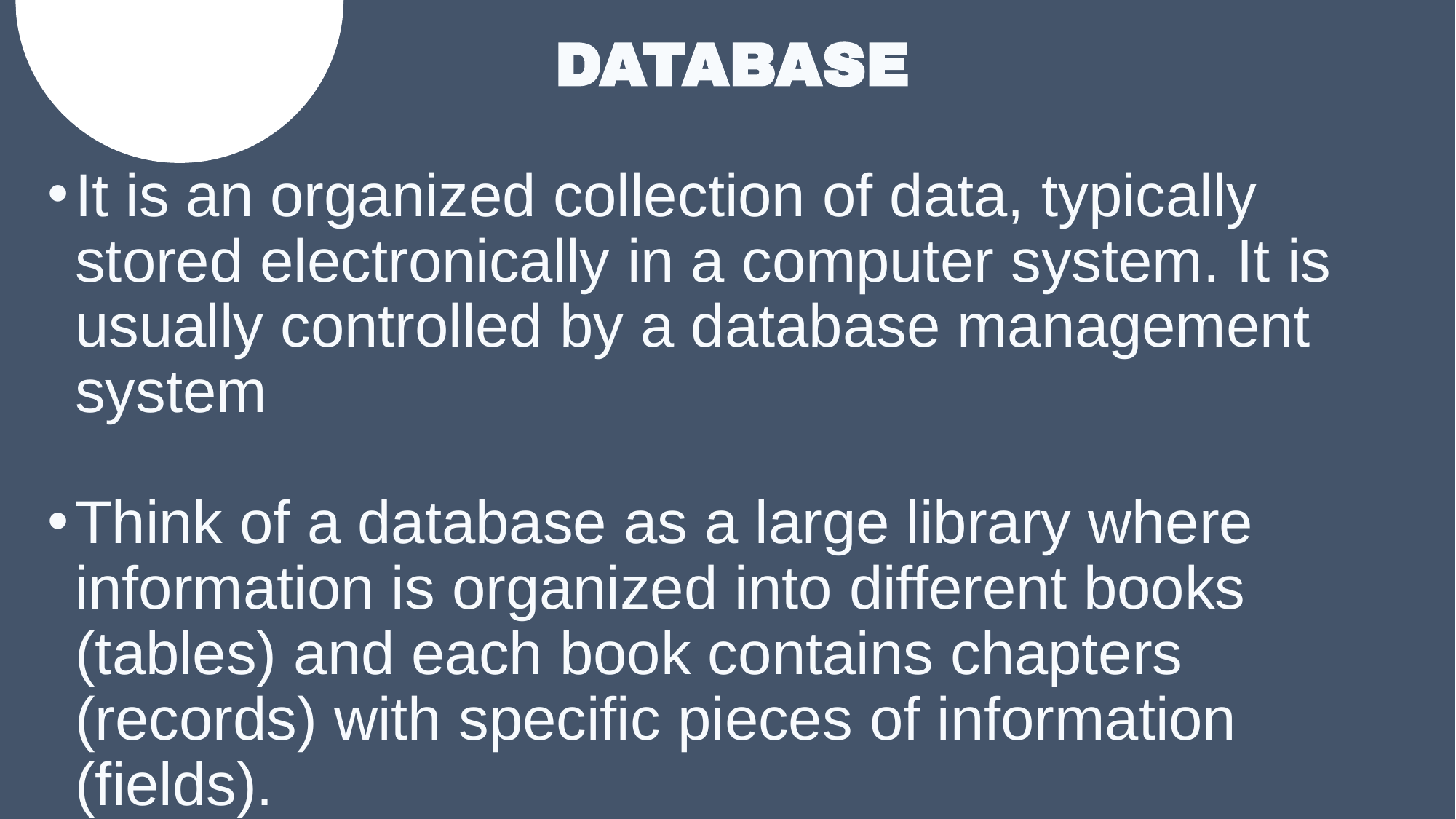

DATABASE

It is an organized collection of data, typically stored electronically in a computer system. It is usually controlled by a database management system

Think of a database as a large library where information is organized into different books (tables) and each book contains chapters (records) with specific pieces of information (fields).